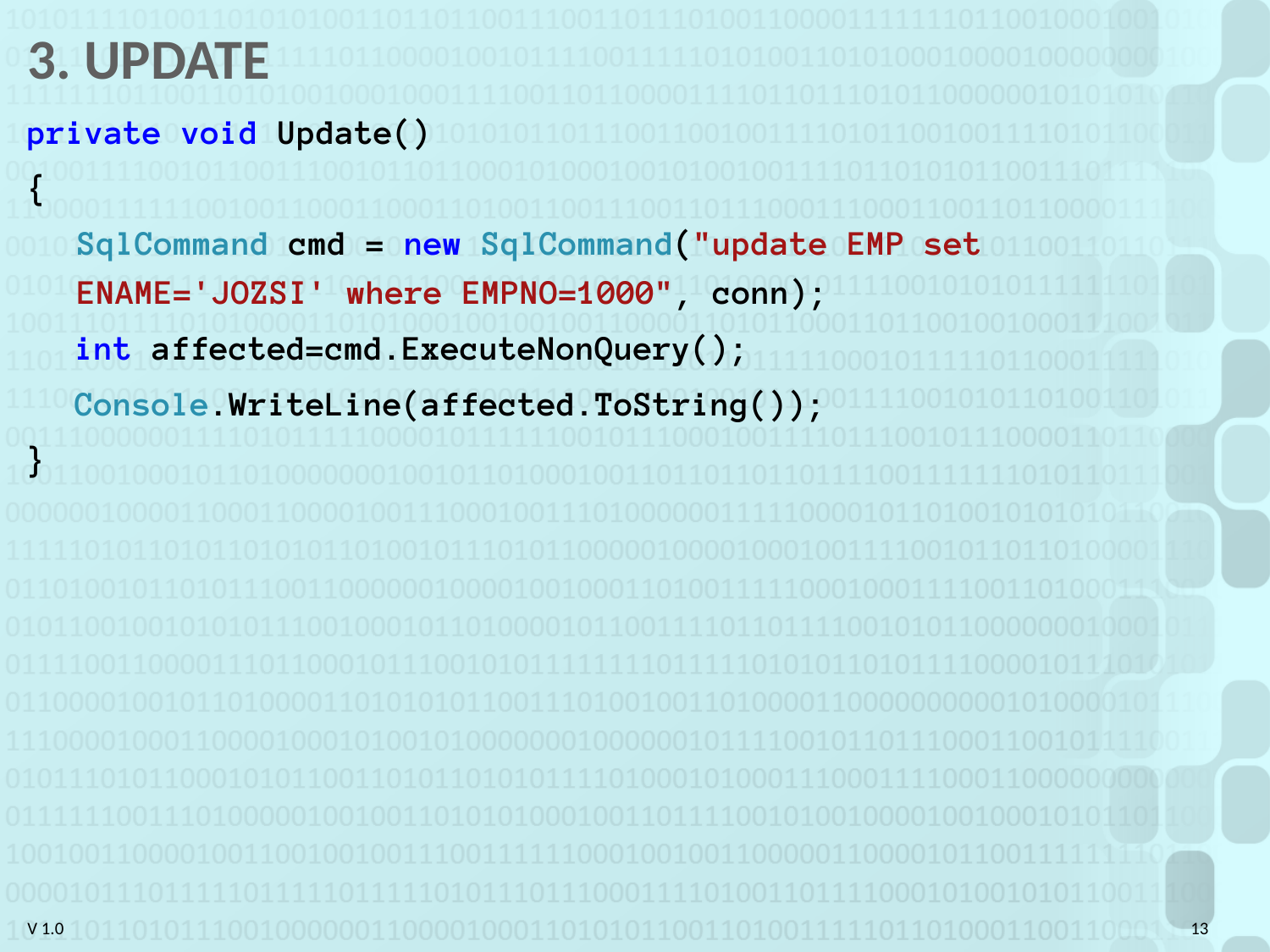

# 3. UPDATE
private void Update()
{
	SqlCommand cmd = new SqlCommand("update EMP set ENAME='JOZSI' where EMPNO=1000", conn);
	int affected=cmd.ExecuteNonQuery();
	Console.WriteLine(affected.ToString());
}

13